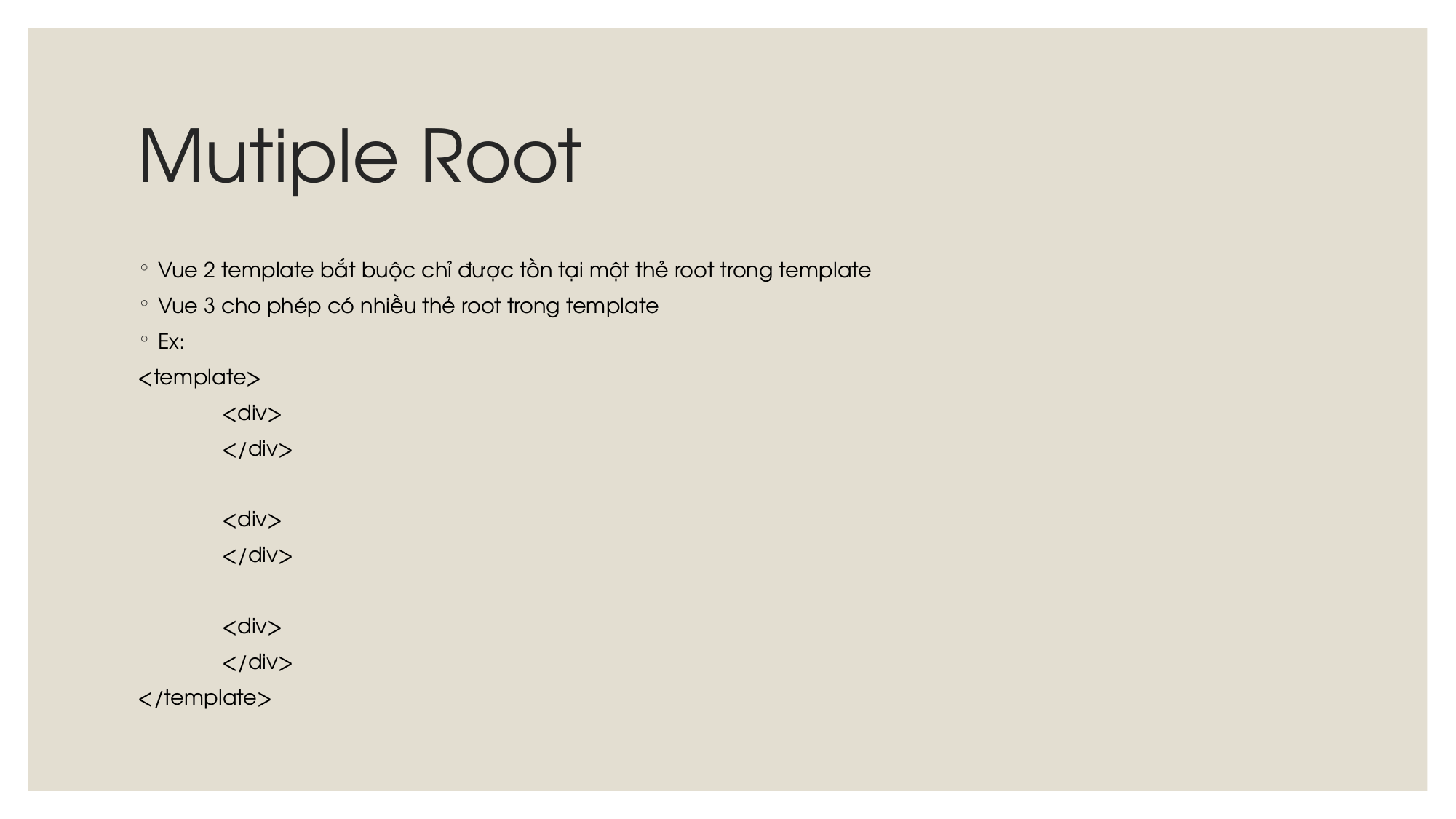

# Mutiple Root
Vue 2 template bắt buộc chỉ được tồn tại một thẻ root trong template
Vue 3 cho phép có nhiều thẻ root trong template
Ex:
<template>
	<div>
	</div>

	<div>
	</div>

	<div>
	</div>
</template>